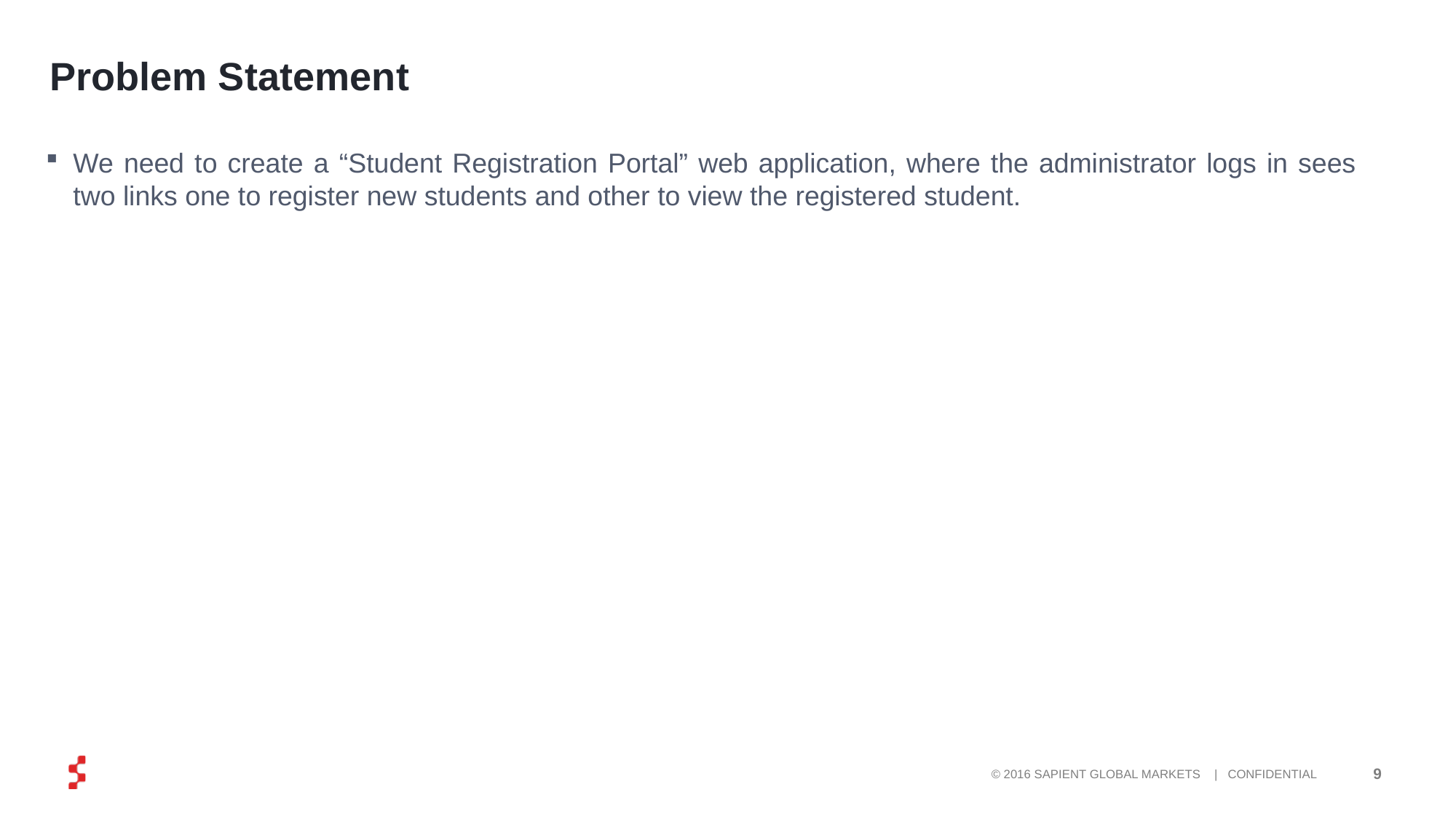

# Problem Statement
We need to create a “Student Registration Portal” web application, where the administrator logs in sees two links one to register new students and other to view the registered student.